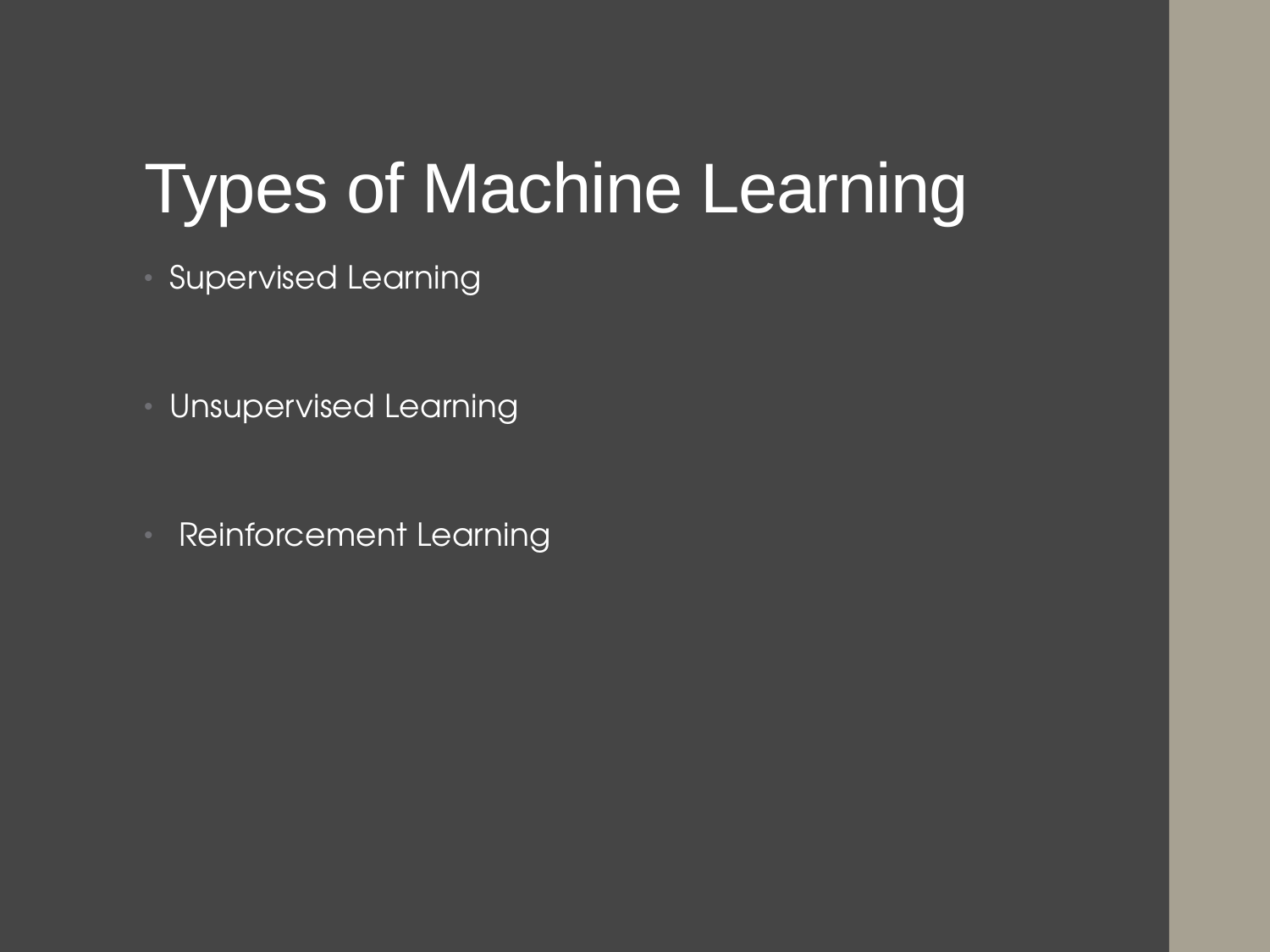

# Types of Machine Learning
Supervised Learning

Unsupervised Learning

 Reinforcement Learning